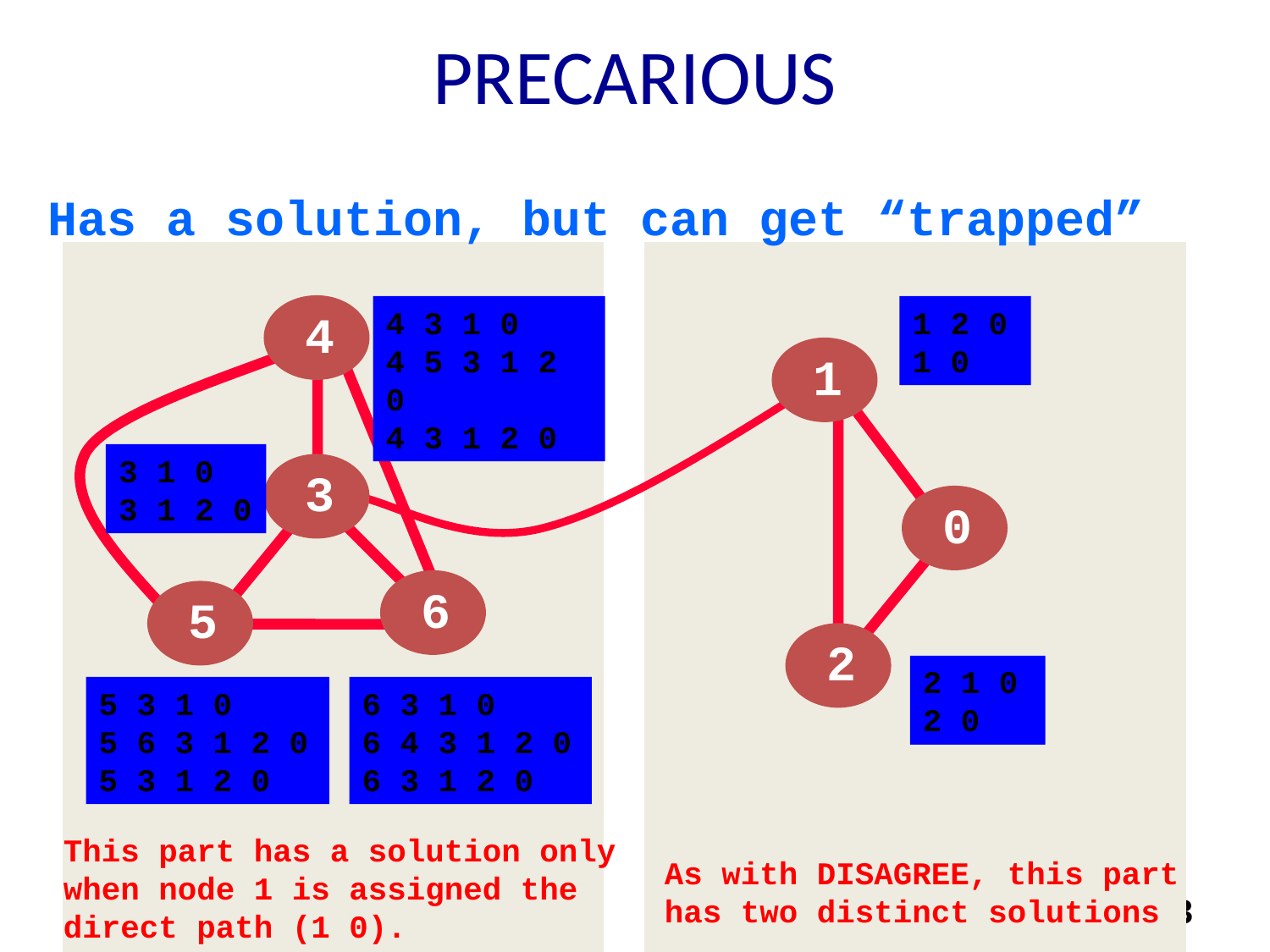

# PRECARIOUS
Has a solution, but can get “trapped”

4
4 3 1 0
4 5 3 1 2 0
4 3 1 2 0
1 2 0
1 0

1

0

2
2 1 0
2 0

3 1 0
3 1 2 0

3

6

5

5 3 1 0
5 6 3 1 2 0
5 3 1 2 0
6 3 1 0
6 4 3 1 2 0
6 3 1 2 0
This part has a solution only
when node 1 is assigned the
direct path (1 0).
As with DISAGREE, this part
has two distinct solutions
53